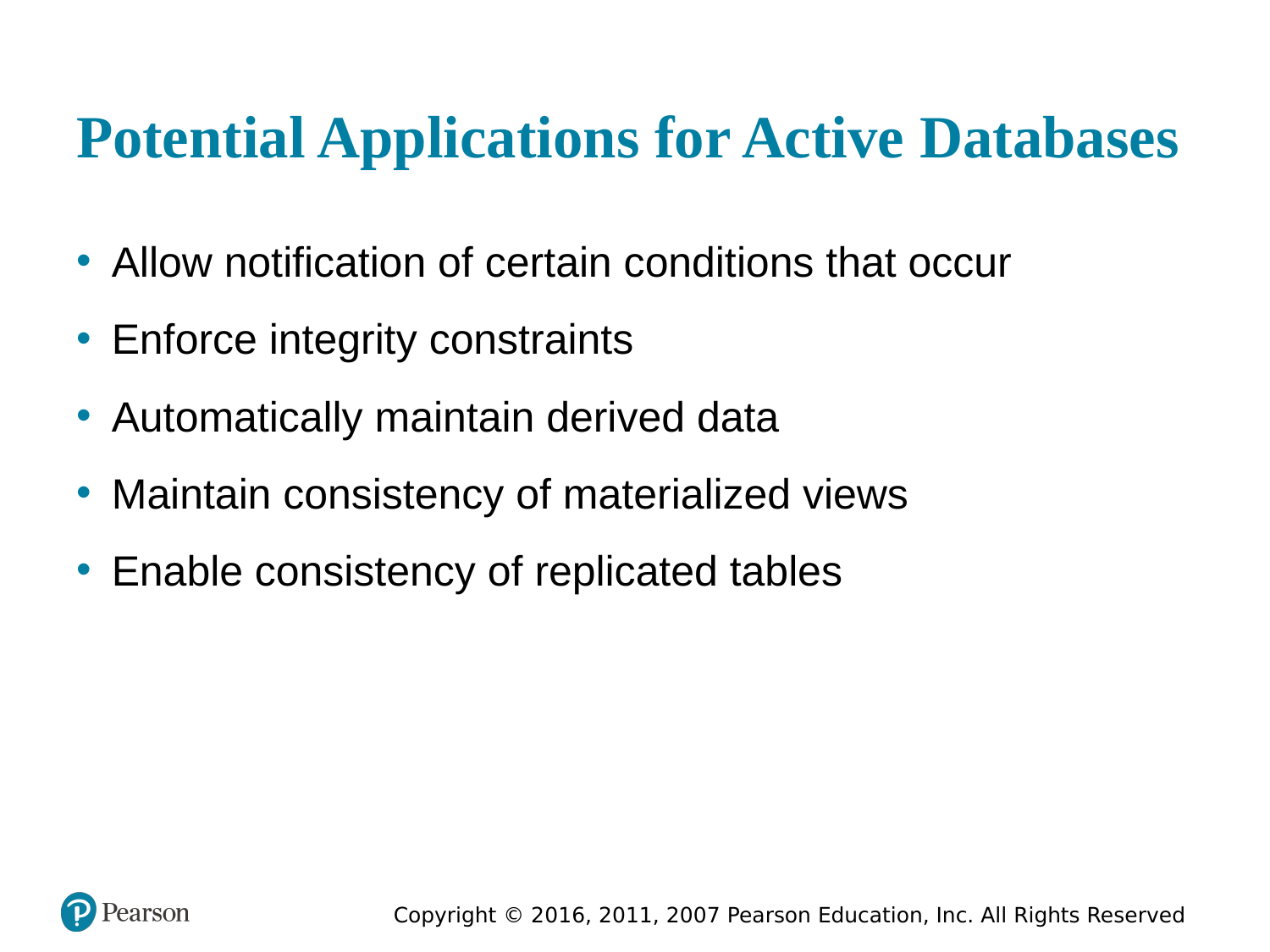

# Potential Applications for Active Databases
Allow notification of certain conditions that occur
Enforce integrity constraints
Automatically maintain derived data
Maintain consistency of materialized views
Enable consistency of replicated tables